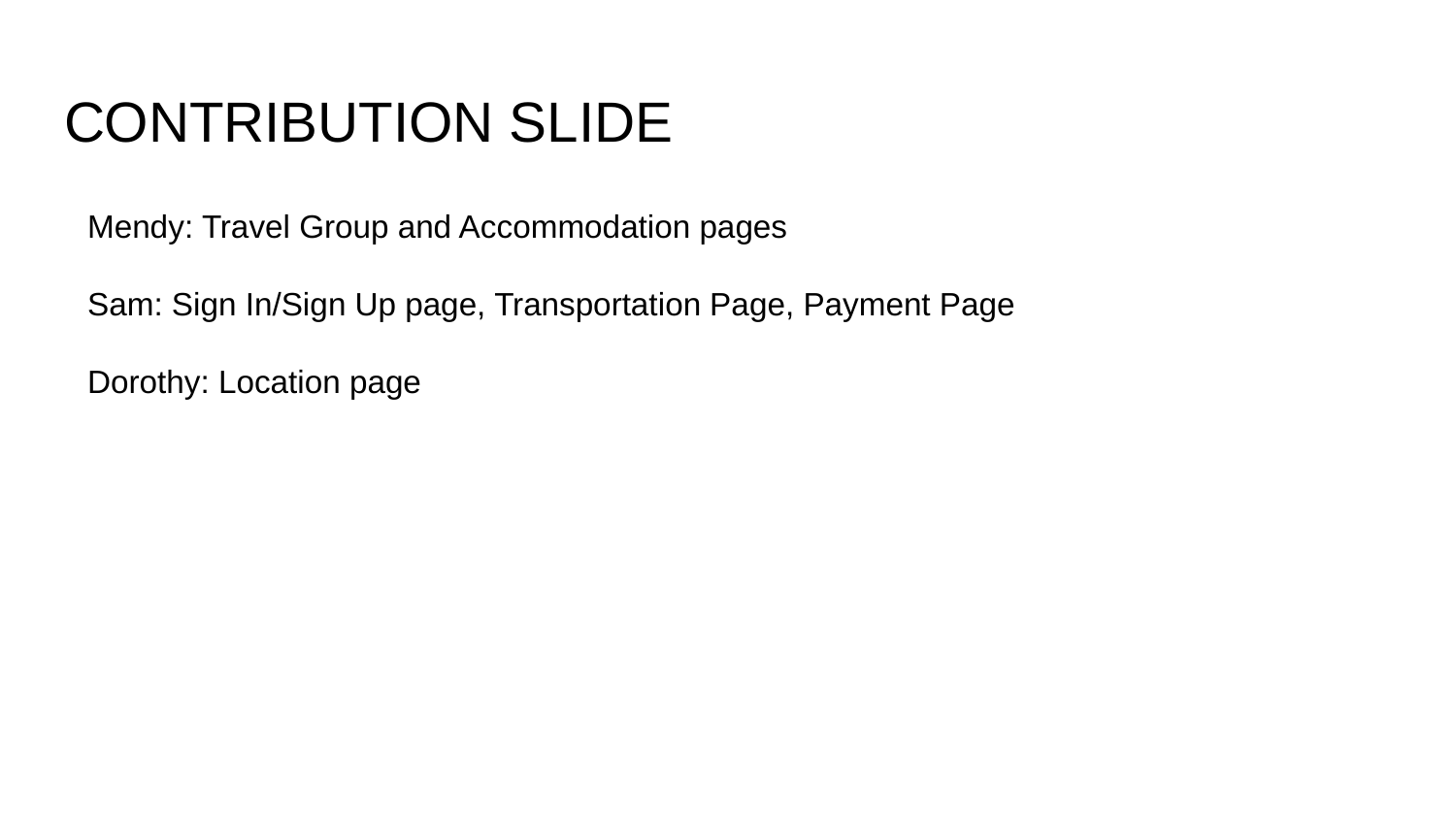

# CONTRIBUTION SLIDE

Mendy: Travel Group and Accommodation pages

Sam: Sign In/Sign Up page, Transportation Page, Payment Page

Dorothy: Location page